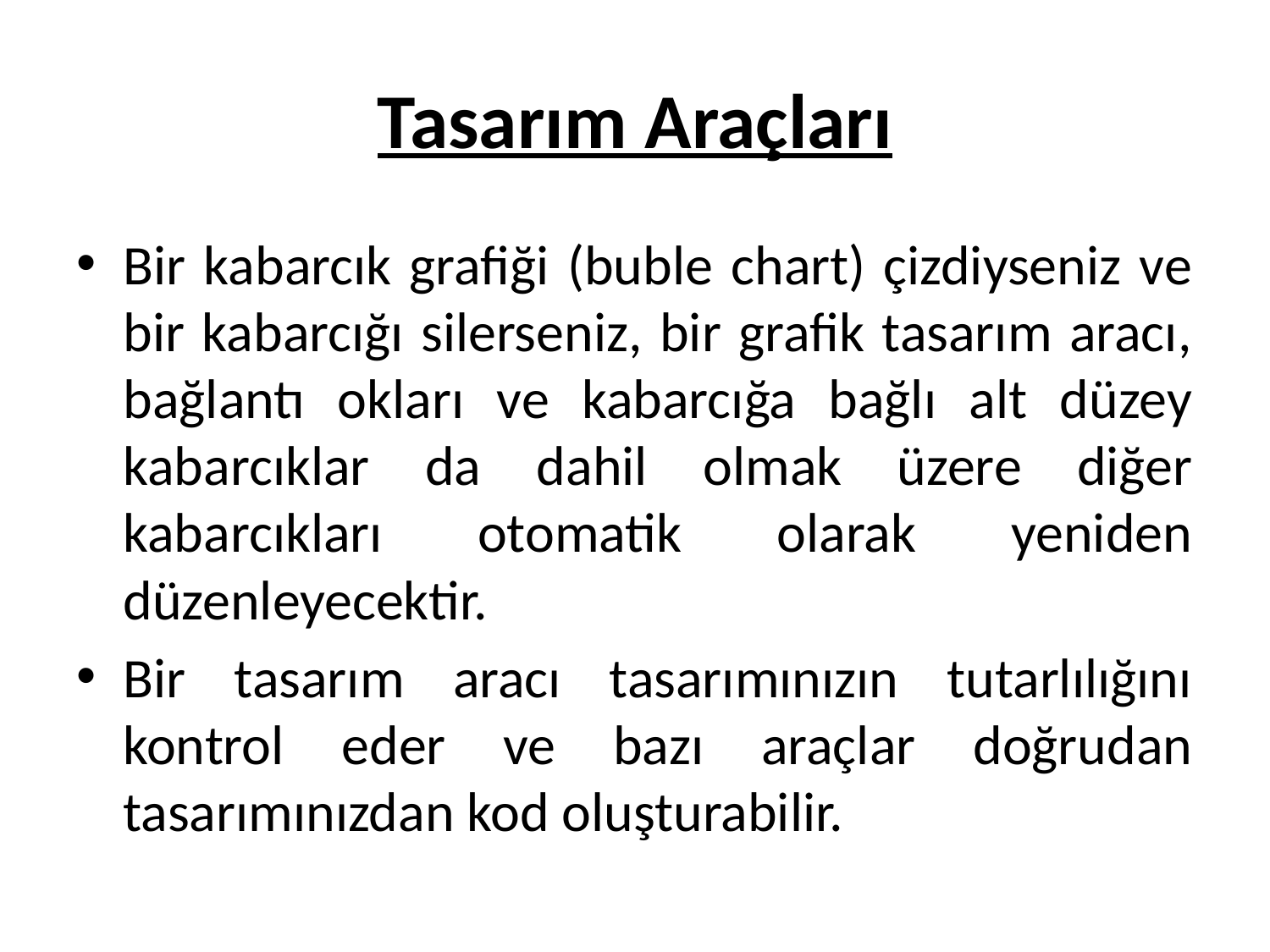

# Tasarım Araçları
Bir kabarcık grafiği (buble chart) çizdiyseniz ve bir kabarcığı silerseniz, bir grafik tasarım aracı, bağlantı okları ve kabarcığa bağlı alt düzey kabarcıklar da dahil olmak üzere diğer kabarcıkları otomatik olarak yeniden düzenleyecektir.
Bir tasarım aracı tasarımınızın tutarlılığını kontrol eder ve bazı araçlar doğrudan tasarımınızdan kod oluşturabilir.